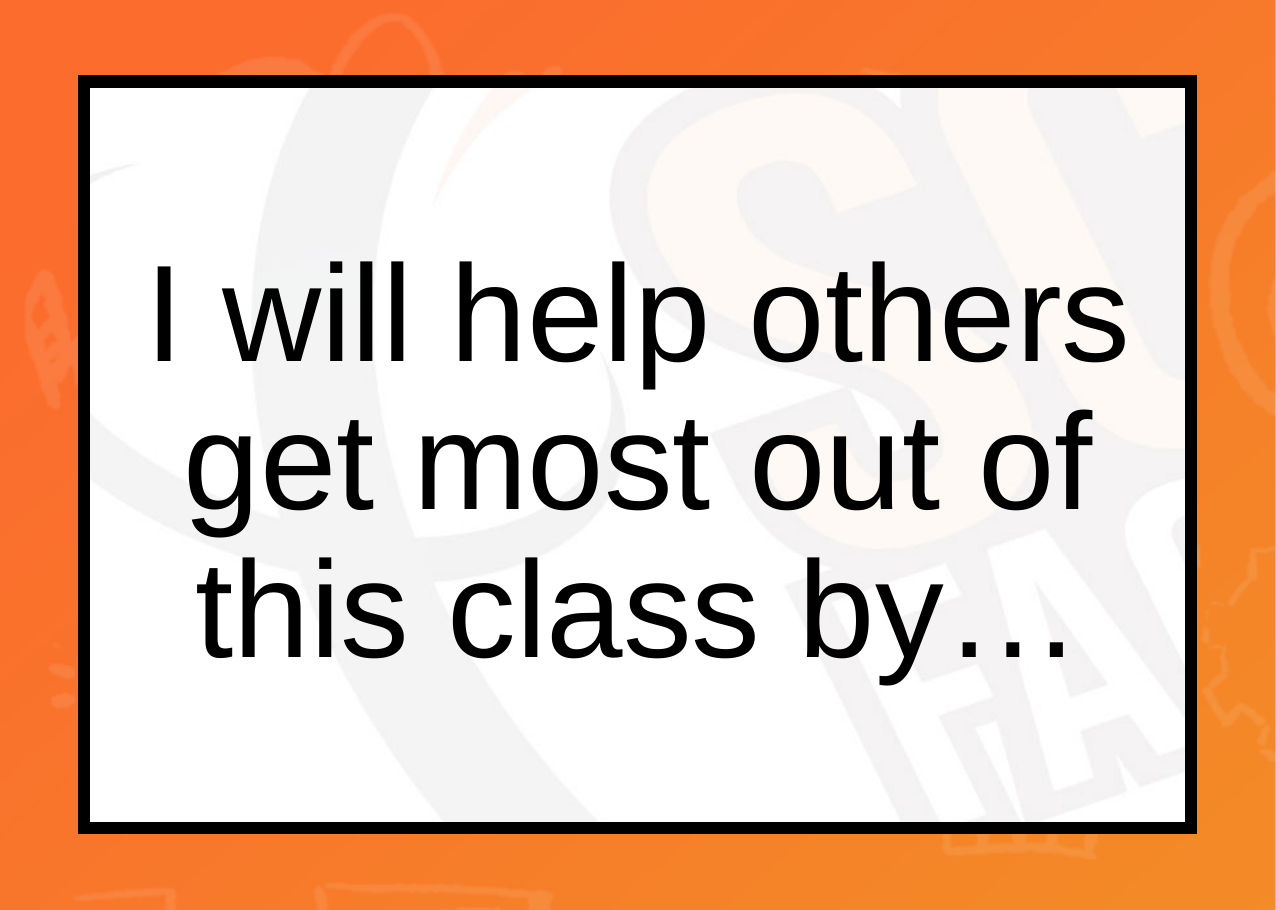

I will help others get most out of this class by…